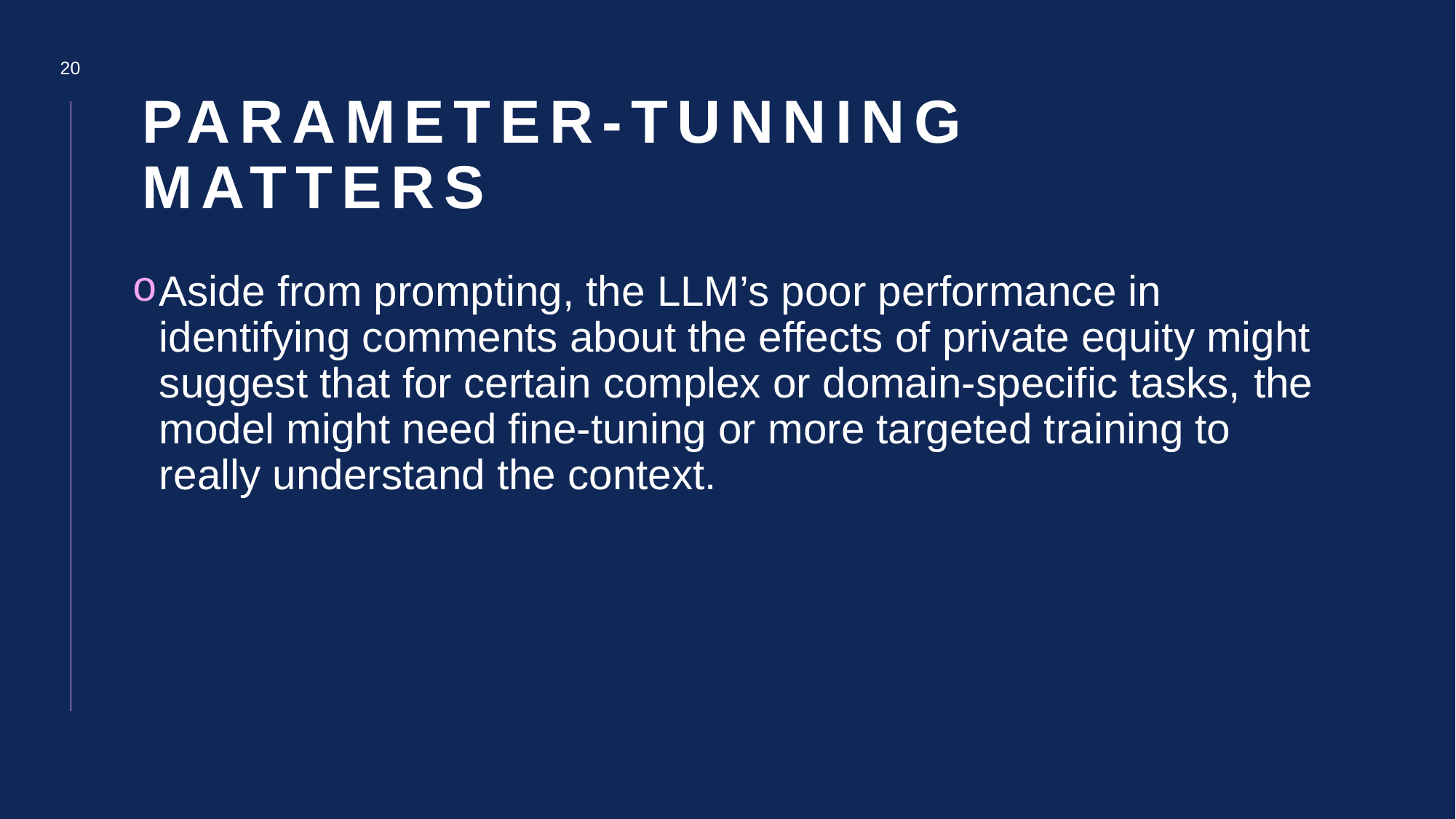

20
# Parameter-tunning matters
Aside from prompting, the LLM’s poor performance in identifying comments about the effects of private equity might suggest that for certain complex or domain-specific tasks, the model might need fine-tuning or more targeted training to really understand the context.